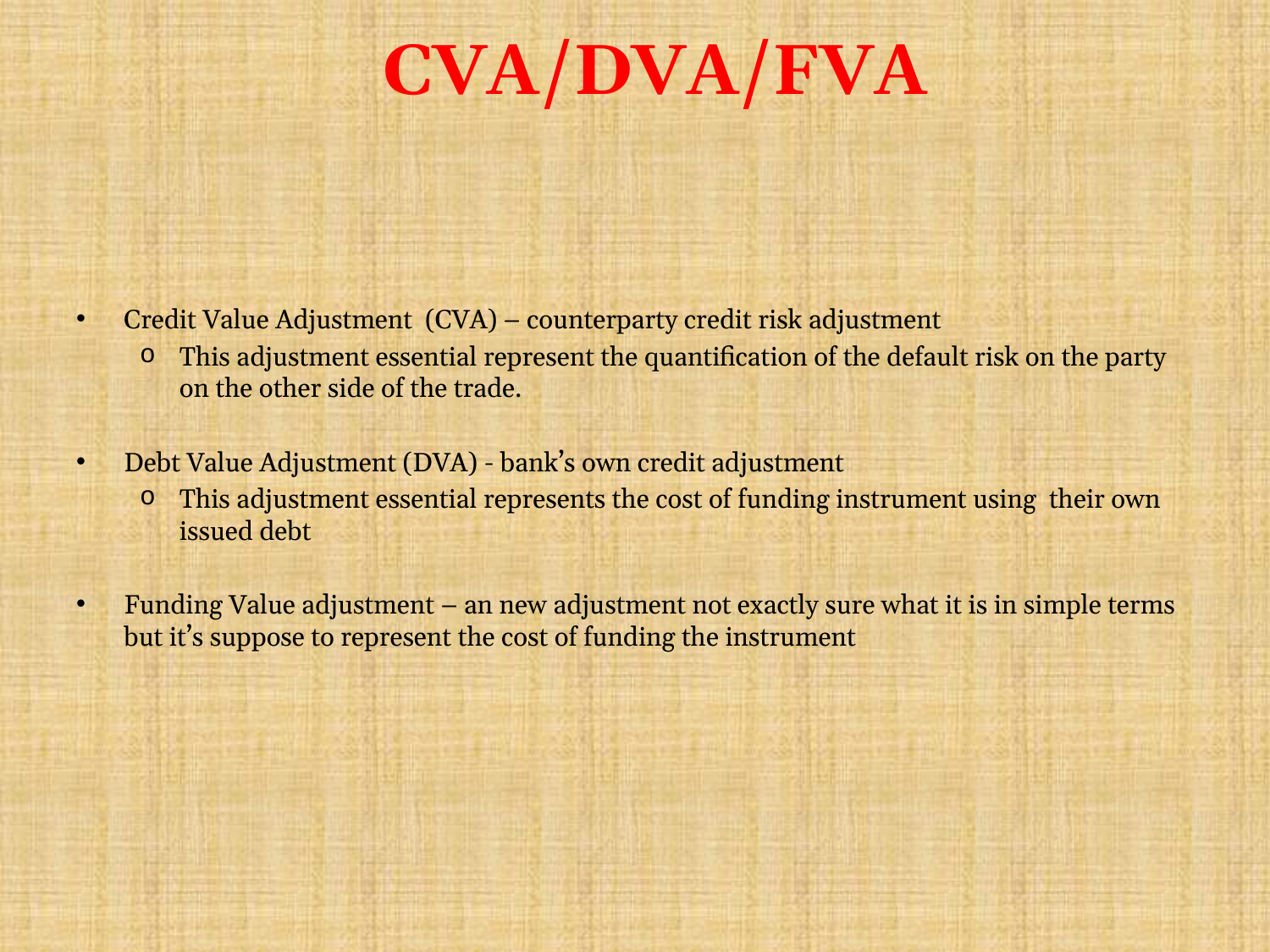

CVA/DVA/FVA

Credit Value Adjustment  (CVA) – counterparty credit risk adjustment
This adjustment essential represent the quantification of the default risk on the party on the other side of the trade.

Debt Value Adjustment (DVA) - bank’s own credit adjustment
This adjustment essential represents the cost of funding instrument using  their own issued debt

Funding Value adjustment – an new adjustment not exactly sure what it is in simple terms but it’s suppose to represent the cost of funding the instrument